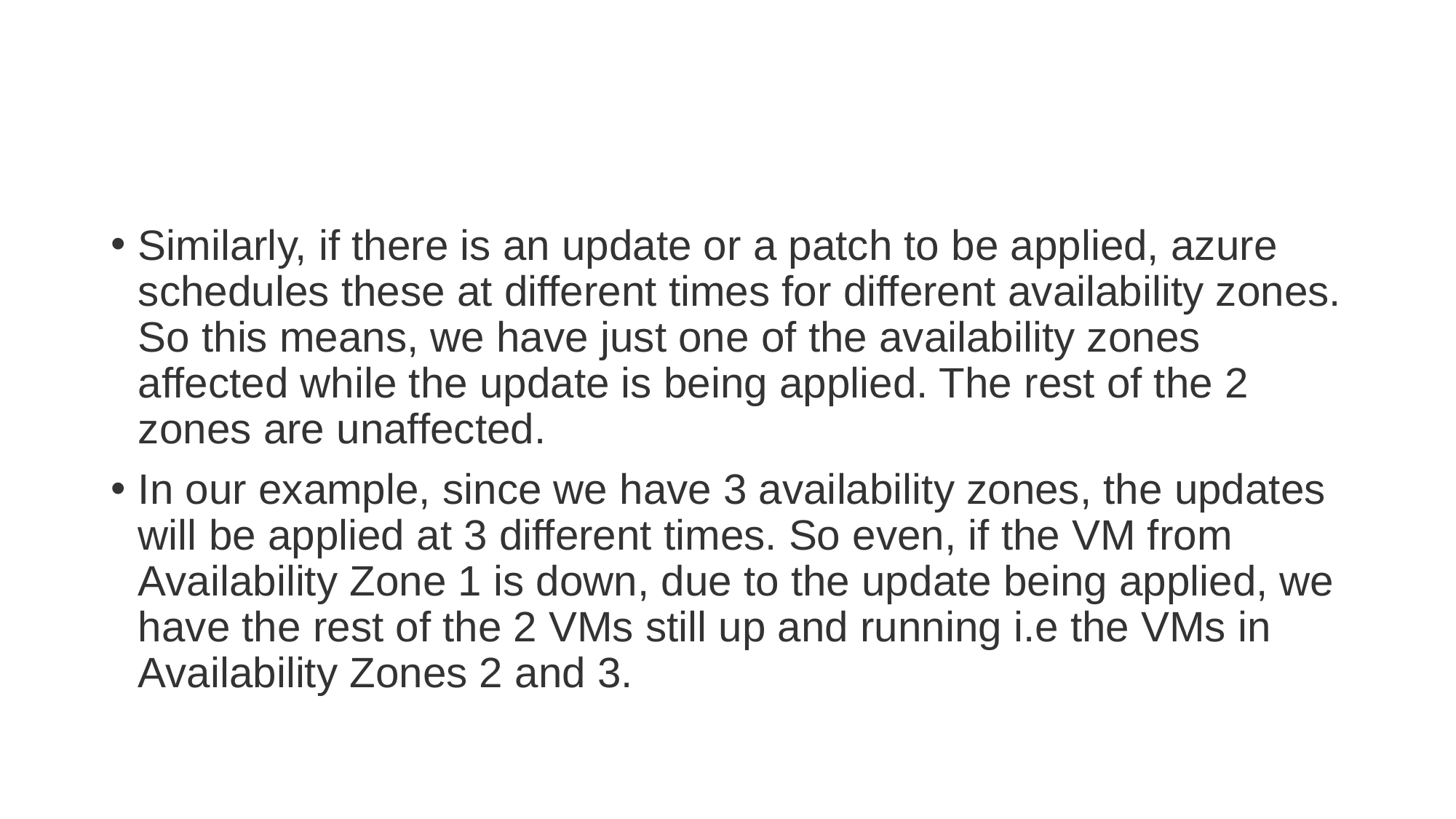

#
Similarly, if there is an update or a patch to be applied, azure schedules these at different times for different availability zones. So this means, we have just one of the availability zones affected while the update is being applied. The rest of the 2 zones are unaffected.
In our example, since we have 3 availability zones, the updates will be applied at 3 different times. So even, if the VM from Availability Zone 1 is down, due to the update being applied, we have the rest of the 2 VMs still up and running i.e the VMs in Availability Zones 2 and 3.